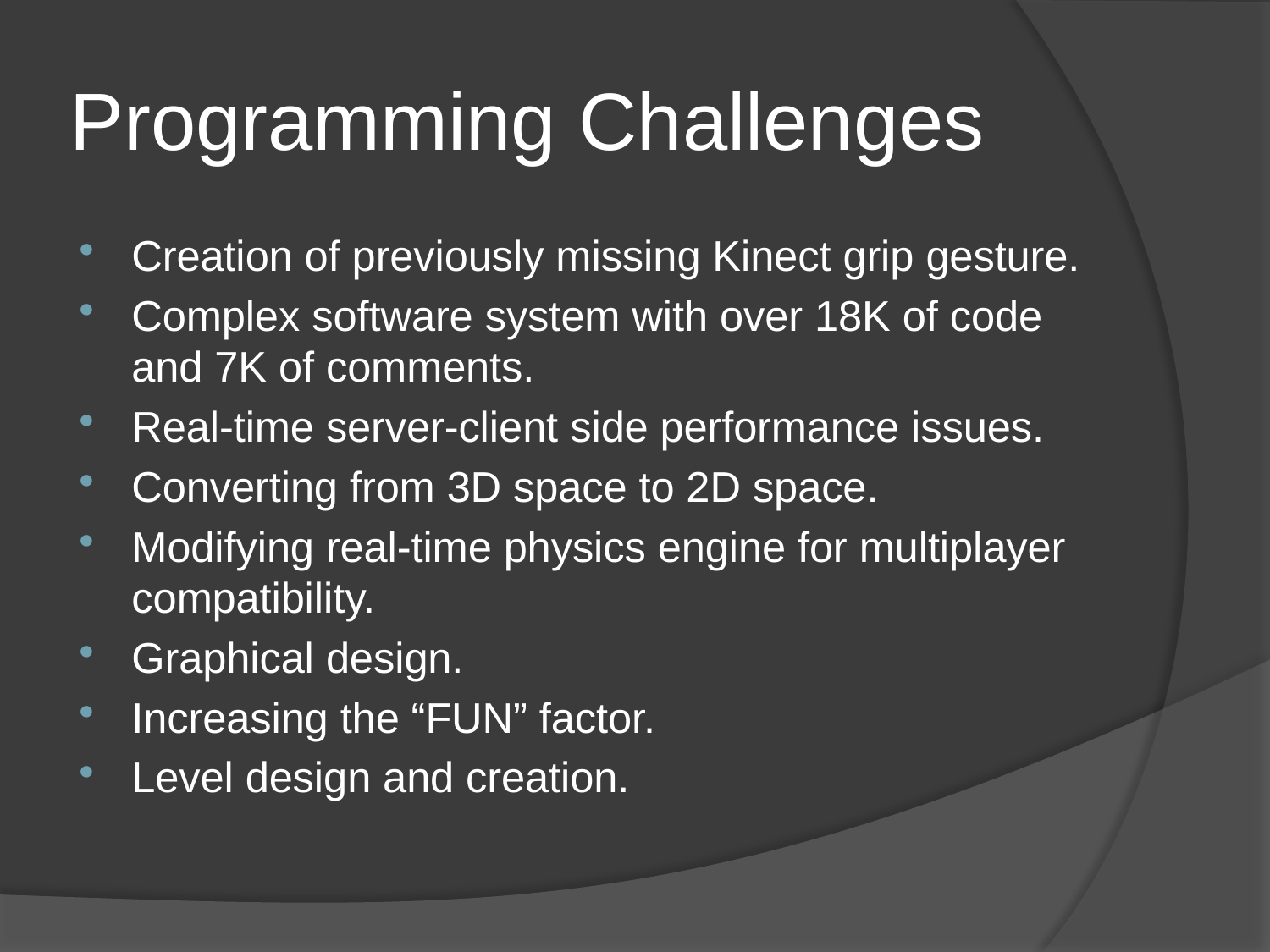

# Programming Challenges
Creation of previously missing Kinect grip gesture.
Complex software system with over 18K of code and 7K of comments.
Real-time server-client side performance issues.
Converting from 3D space to 2D space.
Modifying real-time physics engine for multiplayer compatibility.
Graphical design.
Increasing the “FUN” factor.
Level design and creation.